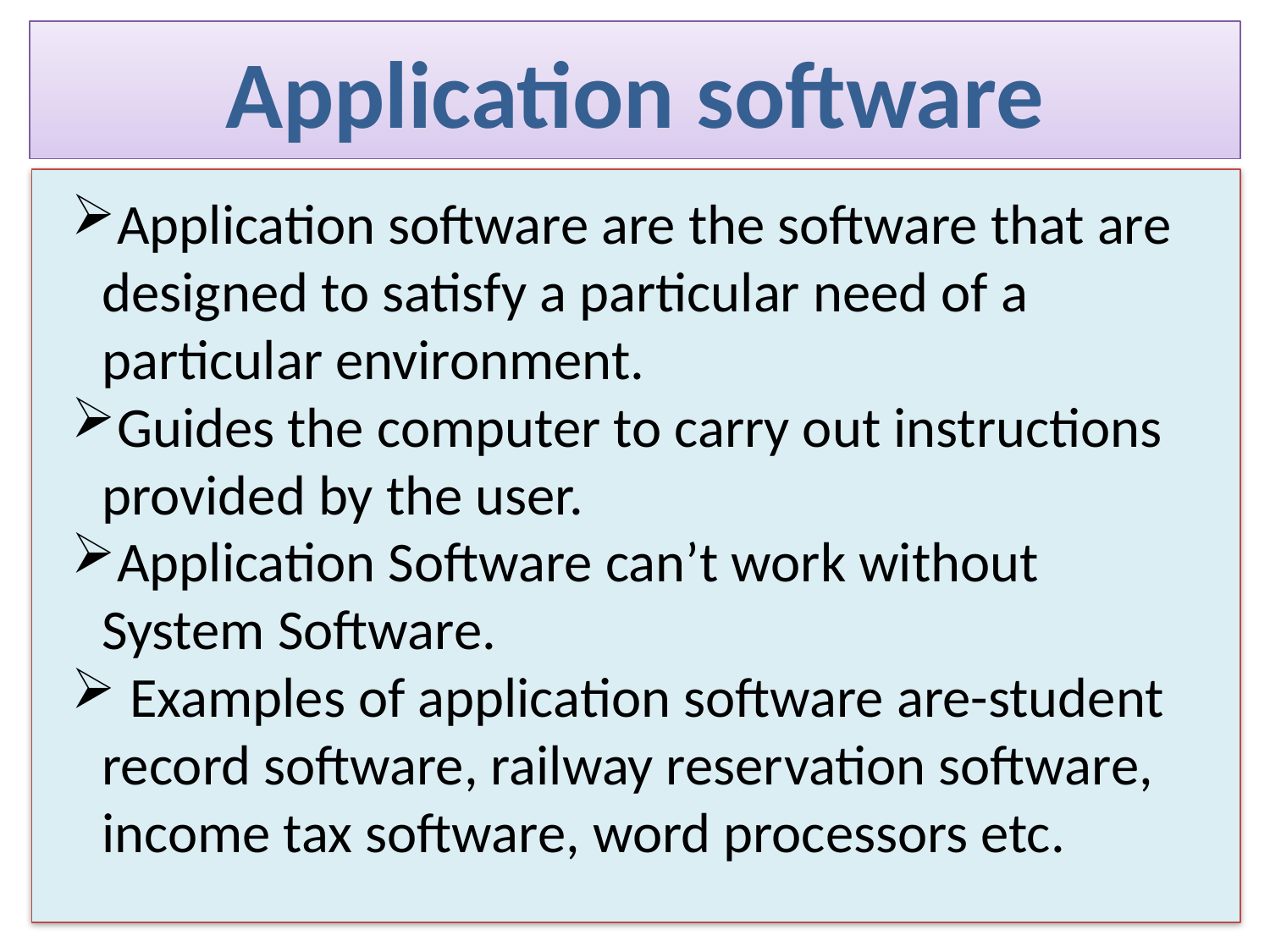

Application software

Application software are the software that are designed to satisfy a particular need of a particular environment.
Guides the computer to carry out instructions provided by the user.
Application Software can’t work without System Software.
 Examples of application software are-student record software, railway reservation software, income tax software, word processors etc.